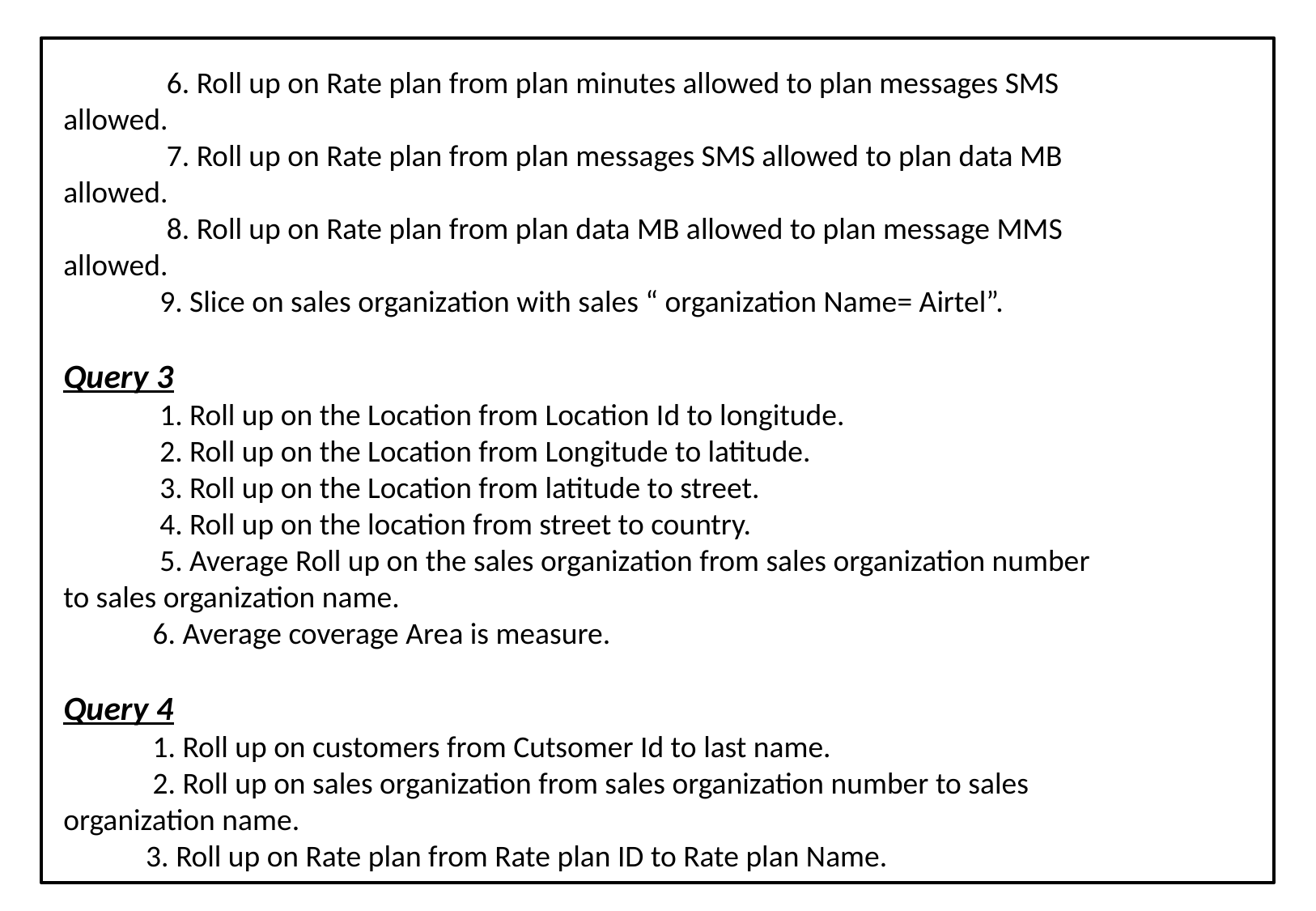

6. Roll up on Rate plan from plan minutes allowed to plan messages SMS allowed.
               7. Roll up on Rate plan from plan messages SMS allowed to plan data MB allowed.
               8. Roll up on Rate plan from plan data MB allowed to plan message MMS allowed.
              9. Slice on sales organization with sales “ organization Name= Airtel”.

Query 3
              1. Roll up on the Location from Location Id to longitude.
              2. Roll up on the Location from Longitude to latitude.
              3. Roll up on the Location from latitude to street.
              4. Roll up on the location from street to country.
              5. Average Roll up on the sales organization from sales organization number to sales organization name.
             6. Average coverage Area is measure.

Query 4
             1. Roll up on customers from Cutsomer Id to last name.
             2. Roll up on sales organization from sales organization number to sales  organization name.
            3. Roll up on Rate plan from Rate plan ID to Rate plan Name.